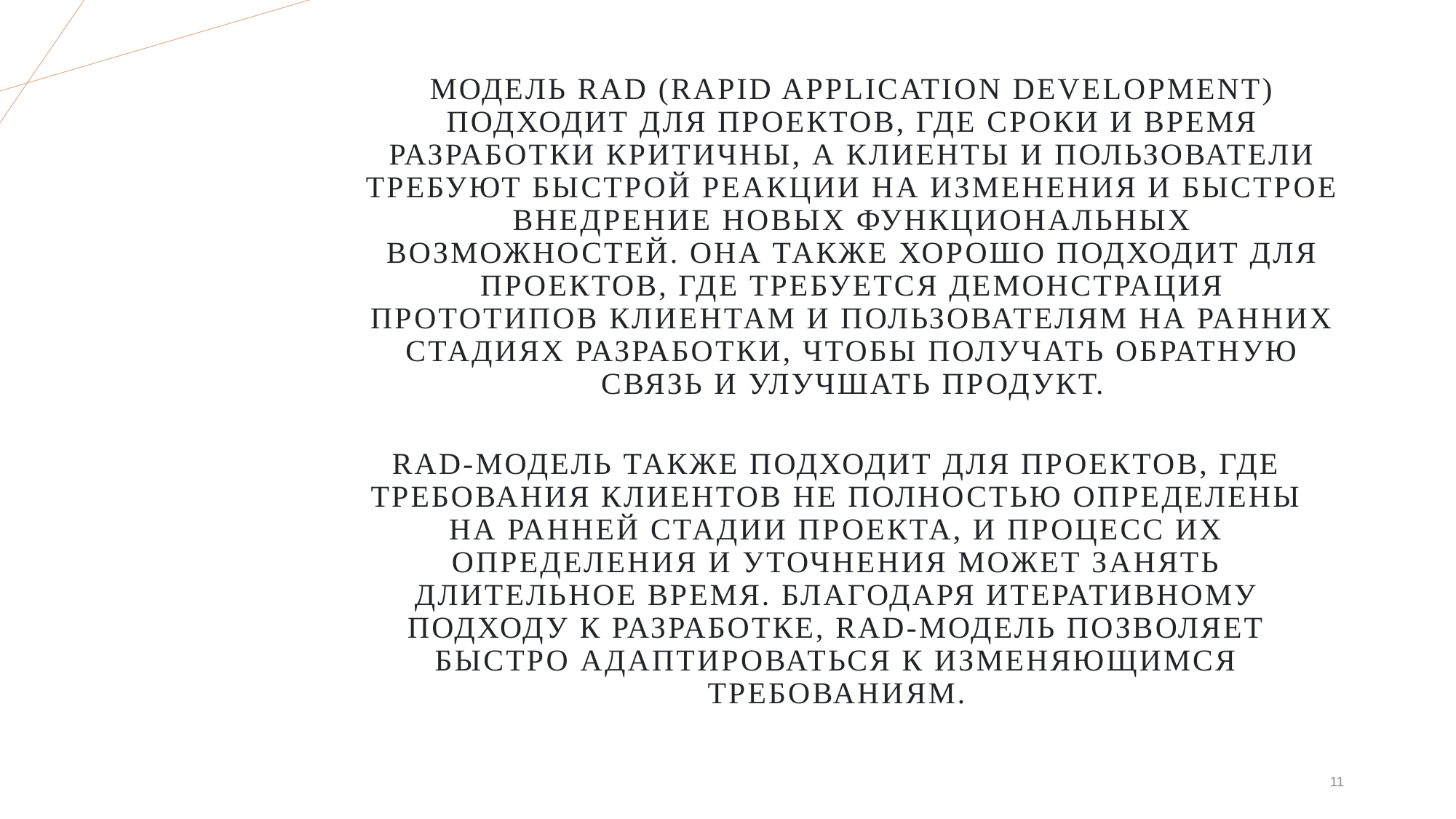

# Модель RAD (Rapid Application Development) подходит для проектов, где сроки и время разработки критичны, а клиенты и пользователи требуют быстрой реакции на изменения и быстрое внедрение новых функциональных возможностей. Она также хорошо подходит для проектов, где требуется демонстрация прототипов клиентам и пользователям на ранних стадиях разработки, чтобы получать обратную связь и улучшать продукт.
RAD-модель также подходит для проектов, где требования клиентов не полностью определены на ранней стадии проекта, и процесс их определения и уточнения может занять длительное время. Благодаря итеративному подходу к разработке, RAD-модель позволяет быстро адаптироваться к изменяющимся требованиям.
11